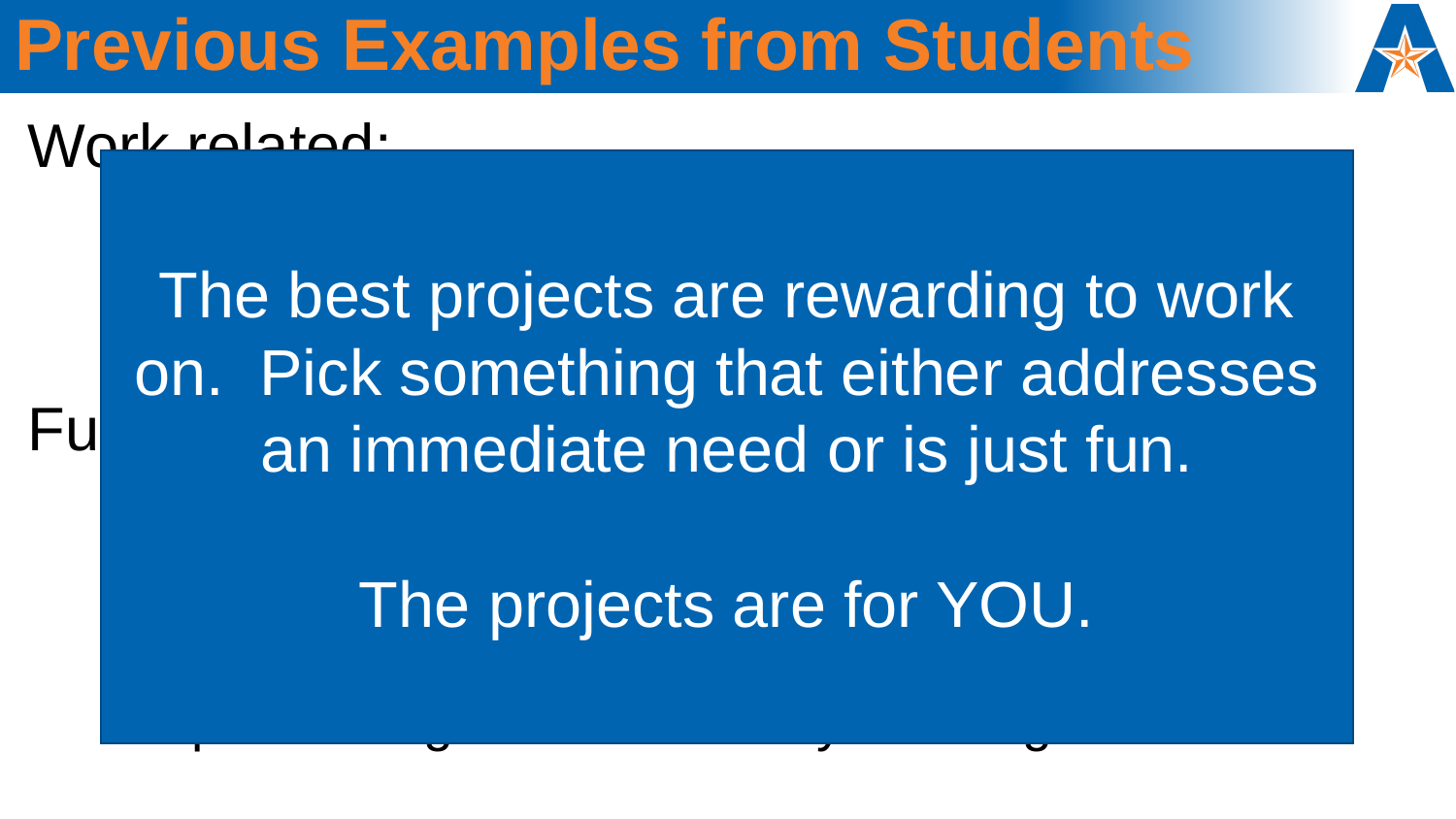

# Previous Examples from Students
Work related:
Data analysis for CASSINI LEMMS and MAG instruments
MAVEN instrument data grabber
Fun related:
Kinetic particle drift simulator
Statistical study of NBA player shooting
Animated plots of oscillating systems in Python
Implementing sentiment analysis using Twitter data

The best projects are rewarding to work on.  Pick something that either addresses an immediate need or is just fun.

The projects are for YOU.